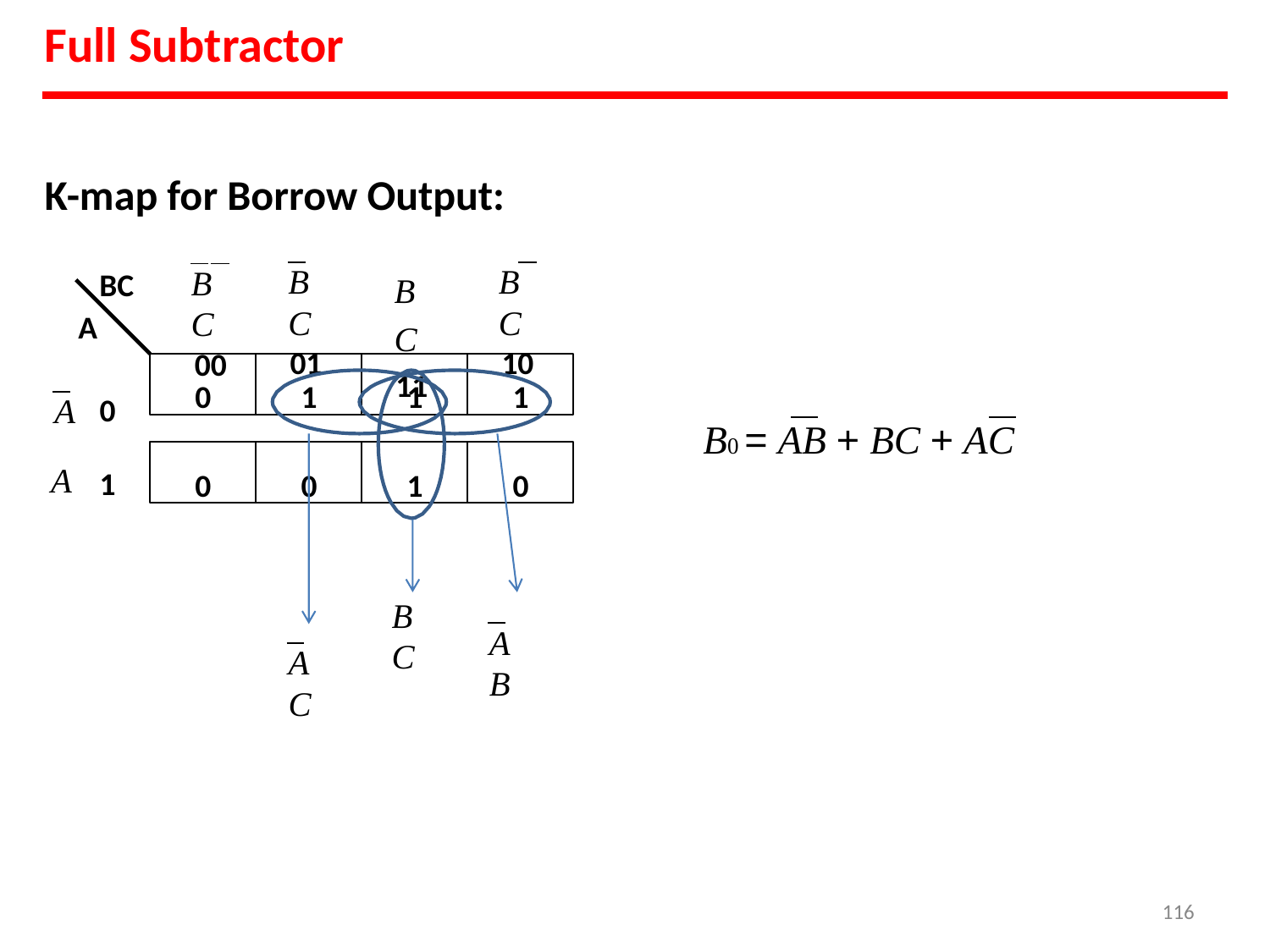

# Full Subtractor

K-map for Borrow Output:
BC
01
BC
10
BC
00
BC
11

BC

A
0
1
1
1

A
0

B0 = AB + BC + AC

0
0
1
0
A
1
BC
AB
AC

116